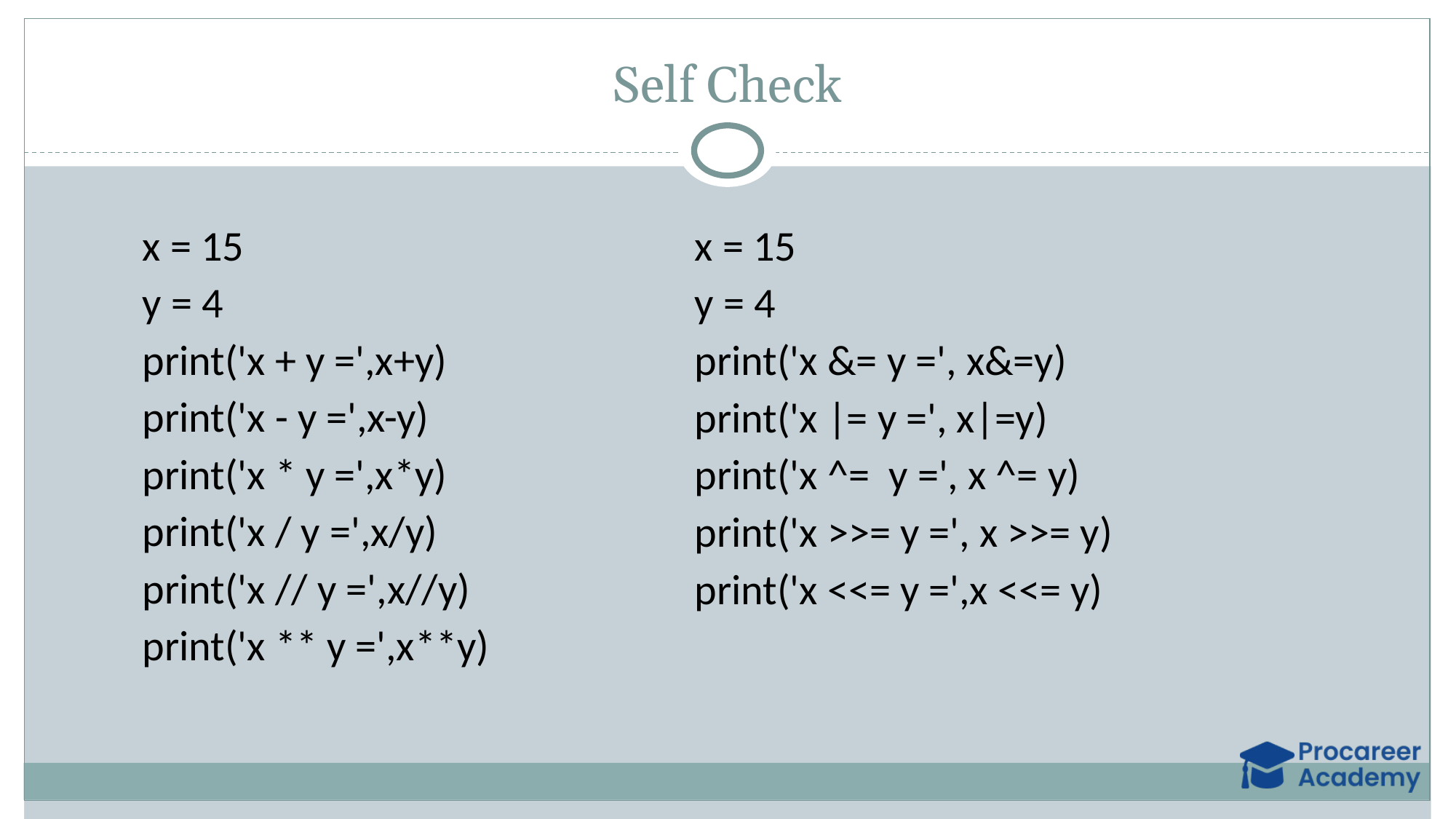

# Self Check
x = 15
y = 4
print('x + y =',x+y)
print('x - y =',x-y)
print('x * y =',x*y)
print('x / y =',x/y)
print('x // y =',x//y)
print('x ** y =',x**y)
x = 15
y = 4
print('x &= y =', x&=y)
print('x |= y =', x|=y)
print('x ^=  y =', x ^= y)
print('x >>= y =', x >>= y)
print('x <<= y =',x <<= y)